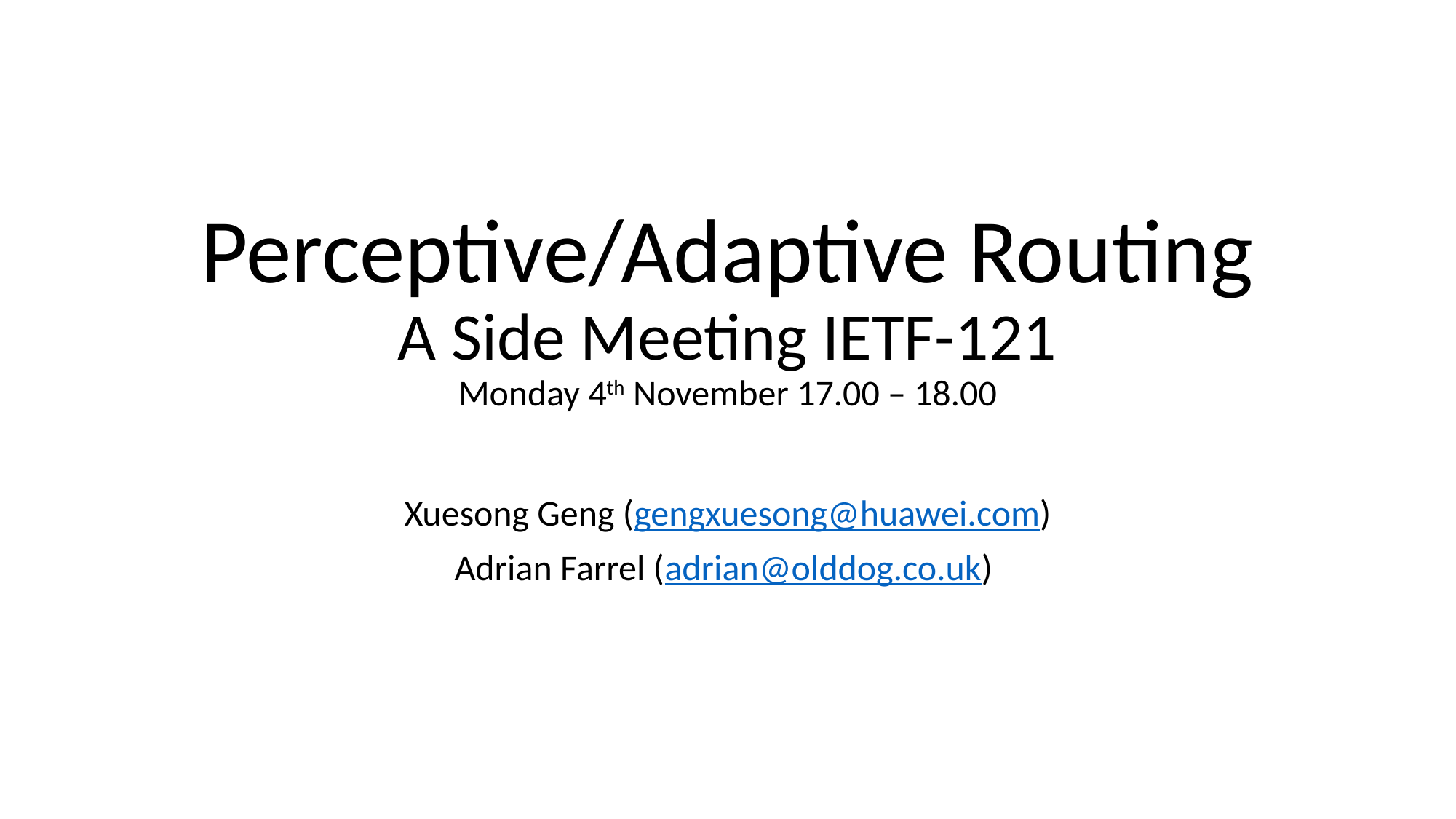

# Perceptive/Adaptive Routing A Side Meeting IETF-121 Monday 4th November 17.00 – 18.00

Xuesong Geng (gengxuesong@huawei.com)
Adrian Farrel (adrian@olddog.co.uk)